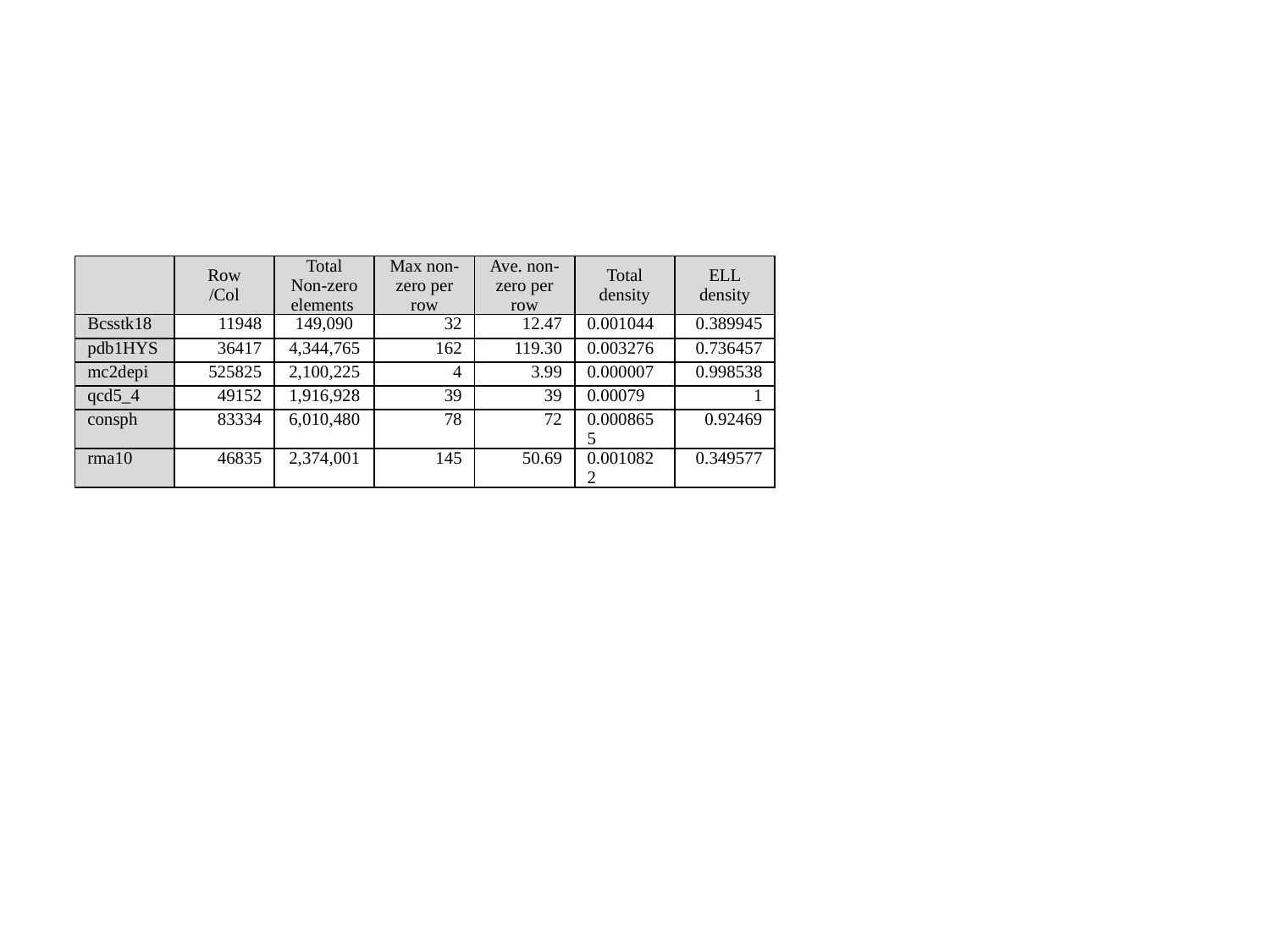

|  | Row /Col | Total Non-zero elements | Max non-zero per row | Ave. non-zero per row | Total density | ELL density |
| --- | --- | --- | --- | --- | --- | --- |
| Bcsstk18 | 11948 | 149,090 | 32 | 12.47 | 0.001044 | 0.389945 |
| pdb1HYS | 36417 | 4,344,765 | 162 | 119.30 | 0.003276 | 0.736457 |
| mc2depi | 525825 | 2,100,225 | 4 | 3.99 | 0.000007 | 0.998538 |
| qcd5\_4 | 49152 | 1,916,928 | 39 | 39 | 0.00079 | 1 |
| consph | 83334 | 6,010,480 | 78 | 72 | 0.0008655 | 0.92469 |
| rma10 | 46835 | 2,374,001 | 145 | 50.69 | 0.0010822 | 0.349577 |